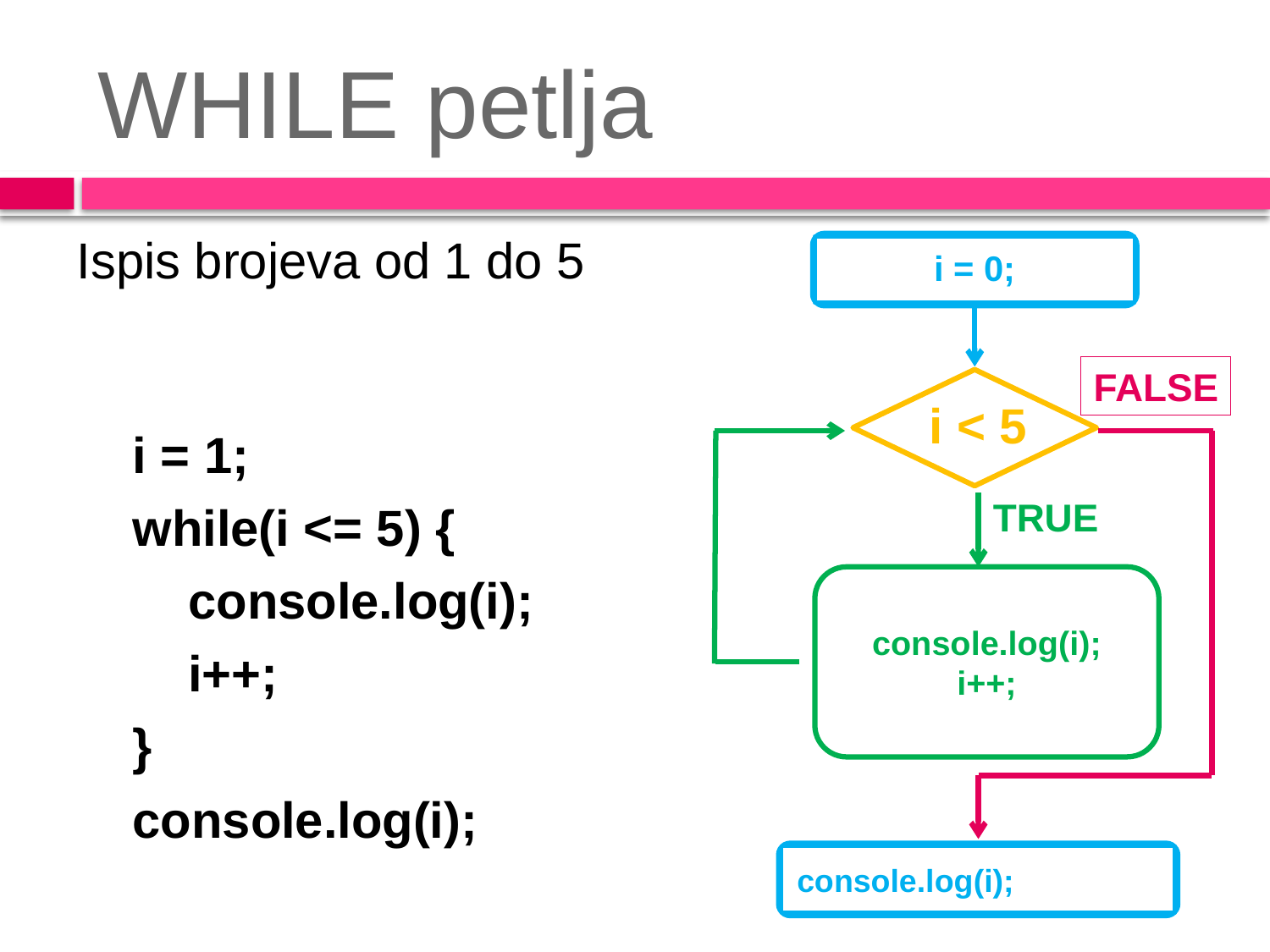

# WHILE petlja
Ispis brojeva od 1 do 5
    i = 1;
    while(i <= 5) {
        console.log(i);
        i++;
    }
    console.log(i);

i = 0;
FALSE

i < 5
TRUE

console.log(i);
i++;

console.log(i);